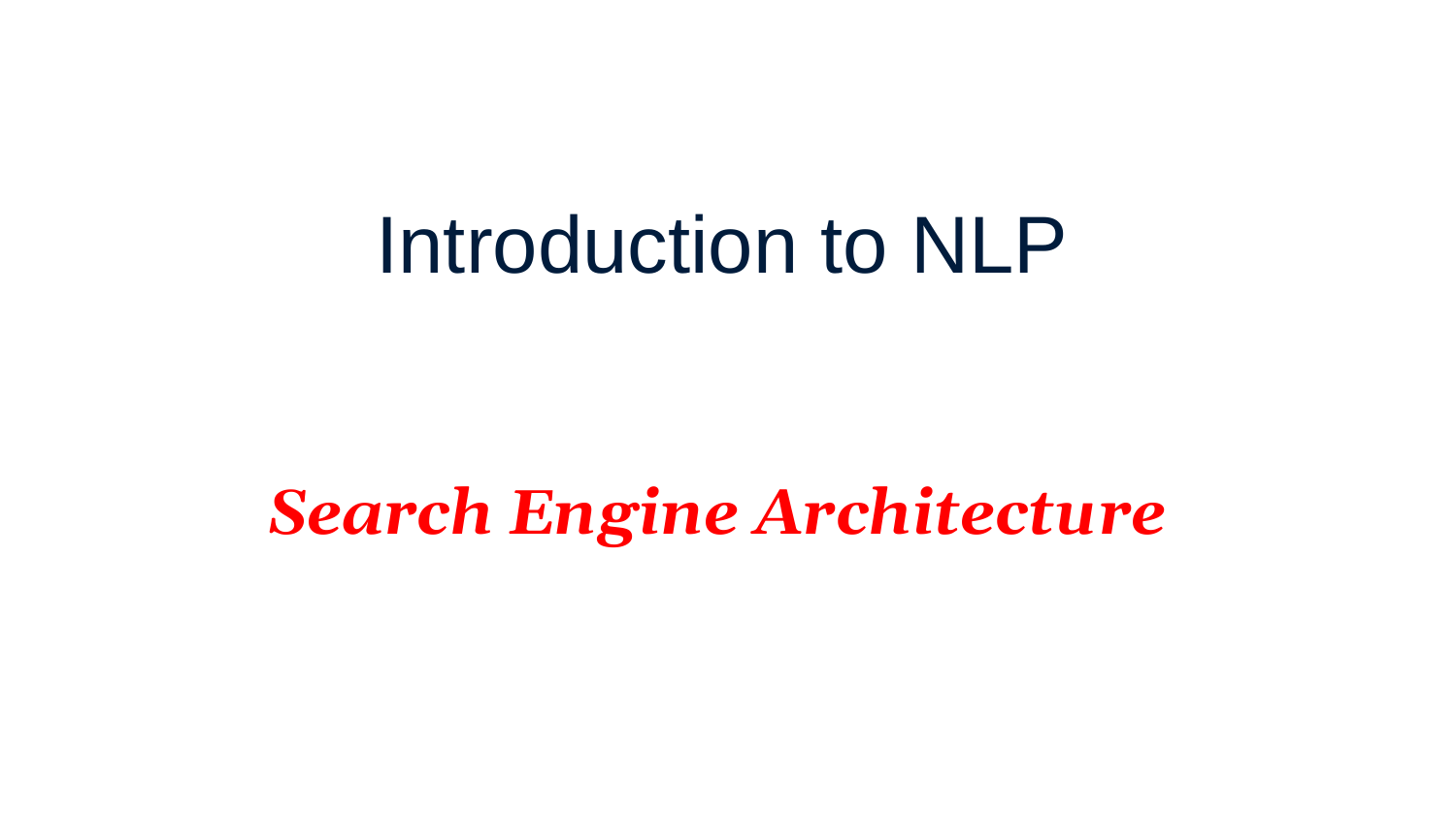

# Introduction to NLP
Search Engine Architecture